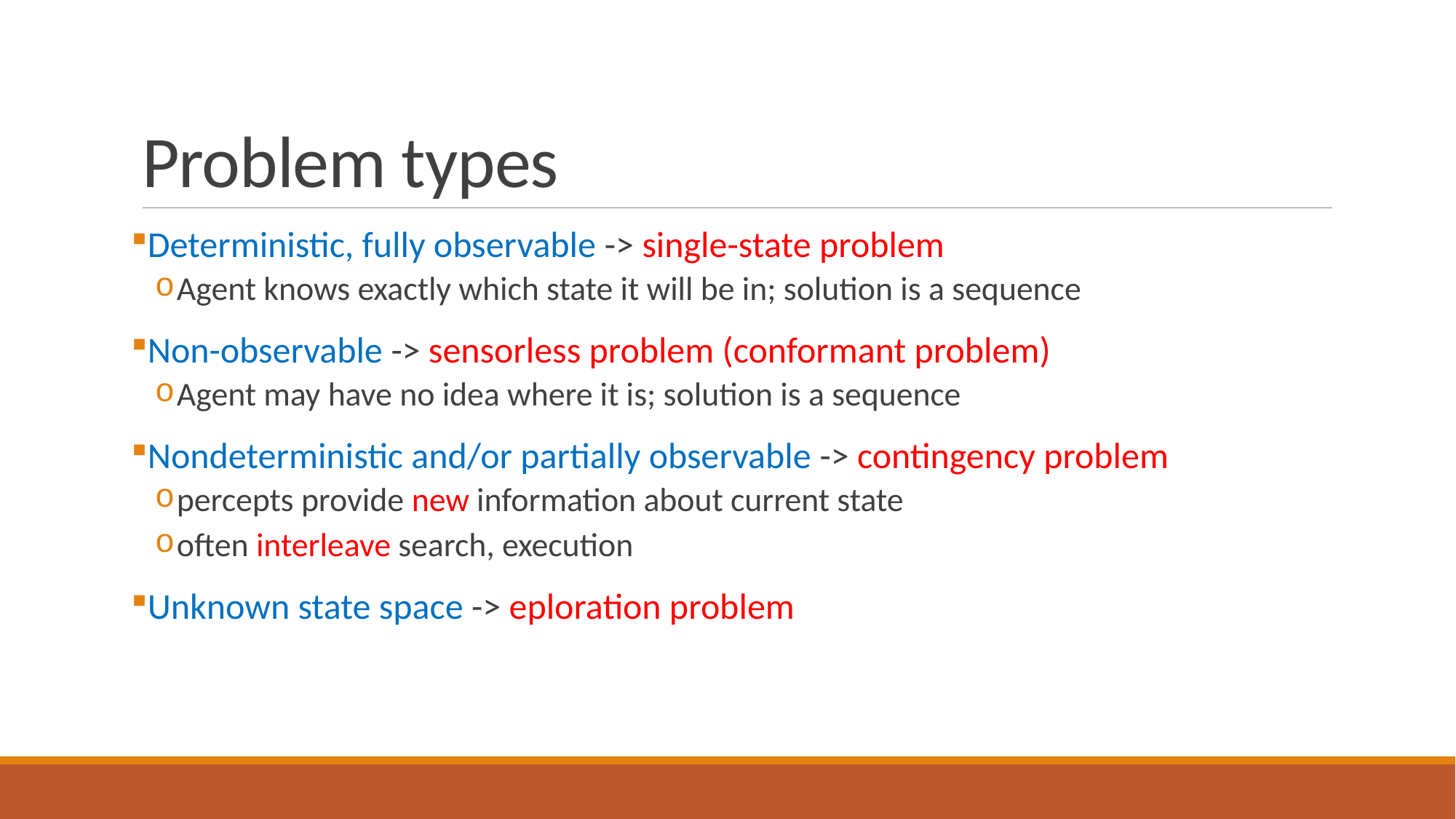

# Problem types
Deterministic, fully observable -> single-state problem
Agent knows exactly which state it will be in; solution is a sequence
Non-observable -> sensorless problem (conformant problem)
Agent may have no idea where it is; solution is a sequence
Nondeterministic and/or partially observable -> contingency problem
percepts provide new information about current state
often interleave search, execution
Unknown state space -> eploration problem